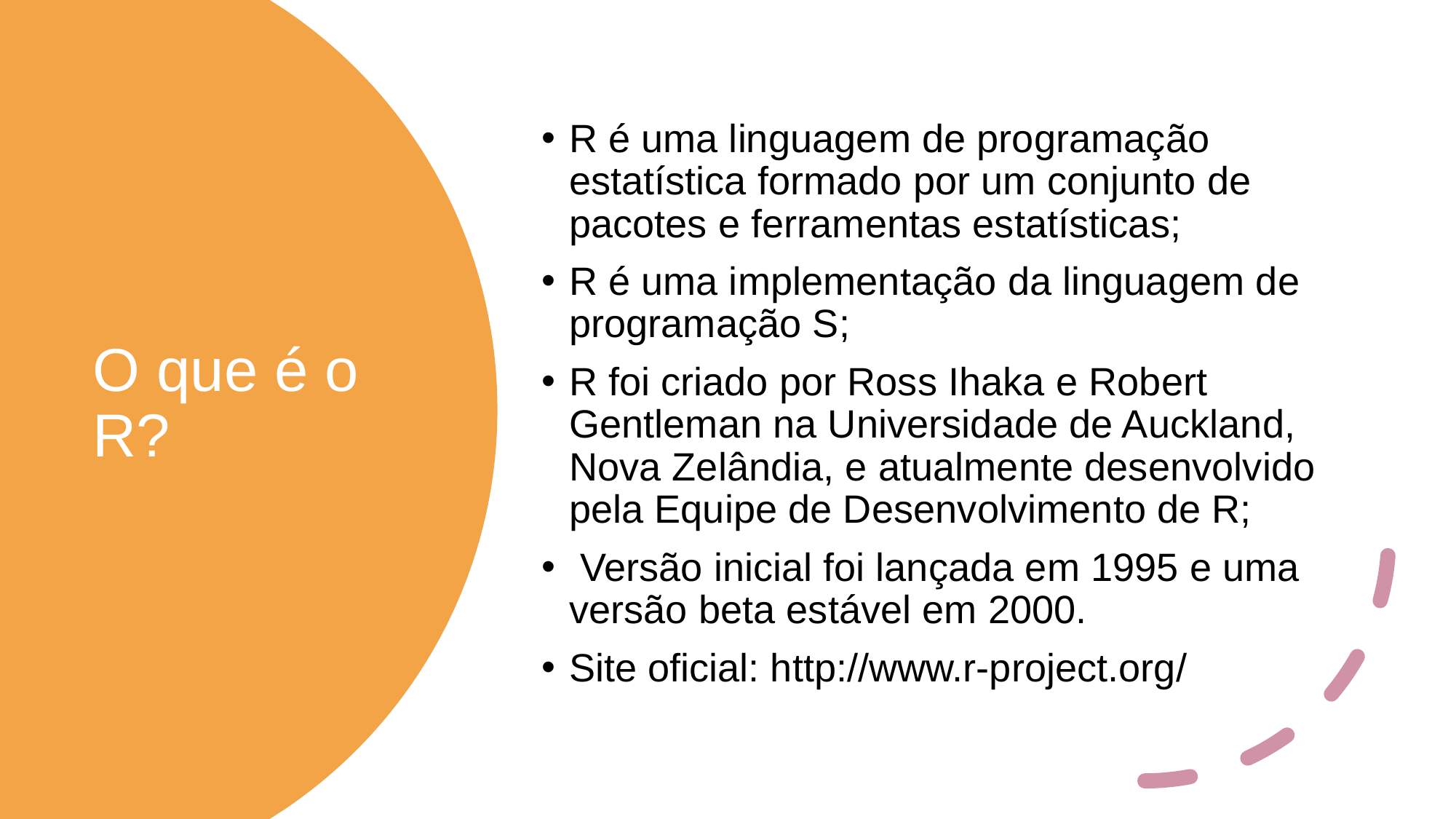

R é uma linguagem de programação estatística formado por um conjunto de pacotes e ferramentas estatísticas;
R é uma implementação da linguagem de programação S;
R foi criado por Ross Ihaka e Robert Gentleman na Universidade de Auckland, Nova Zelândia, e atualmente desenvolvido pela Equipe de Desenvolvimento de R;
 Versão inicial foi lançada em 1995 e uma versão beta estável em 2000.
Site oficial: http://www.r-project.org/
# O que é o R?